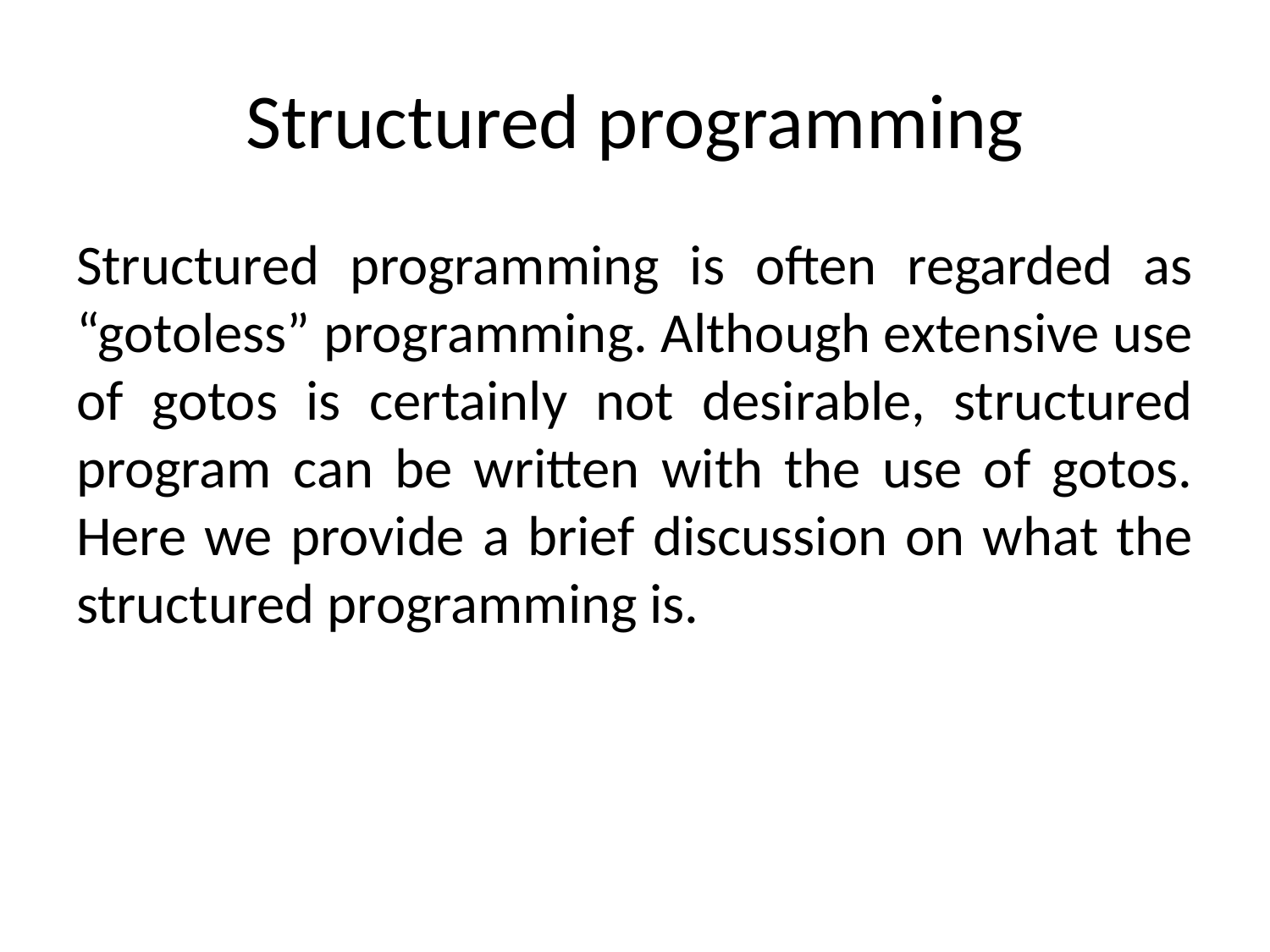

# Structured programming
Structured programming is often regarded as “gotoless” programming. Although extensive use of gotos is certainly not desirable, structured program can be written with the use of gotos. Here we provide a brief discussion on what the structured programming is.